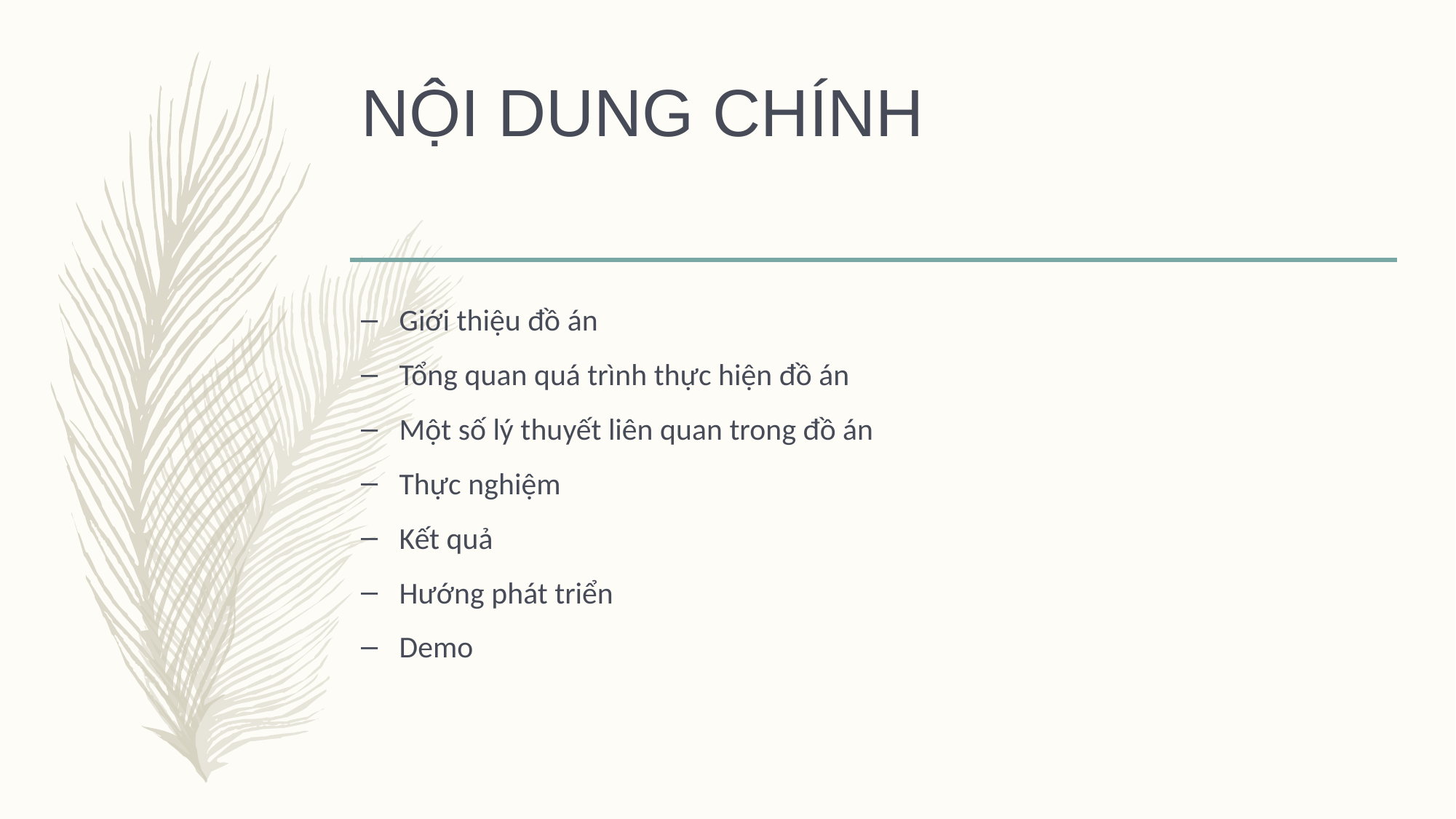

# NỘI DUNG CHÍNH
Giới thiệu đồ án
Tổng quan quá trình thực hiện đồ án
Một số lý thuyết liên quan trong đồ án
Thực nghiệm
Kết quả
Hướng phát triển
Demo